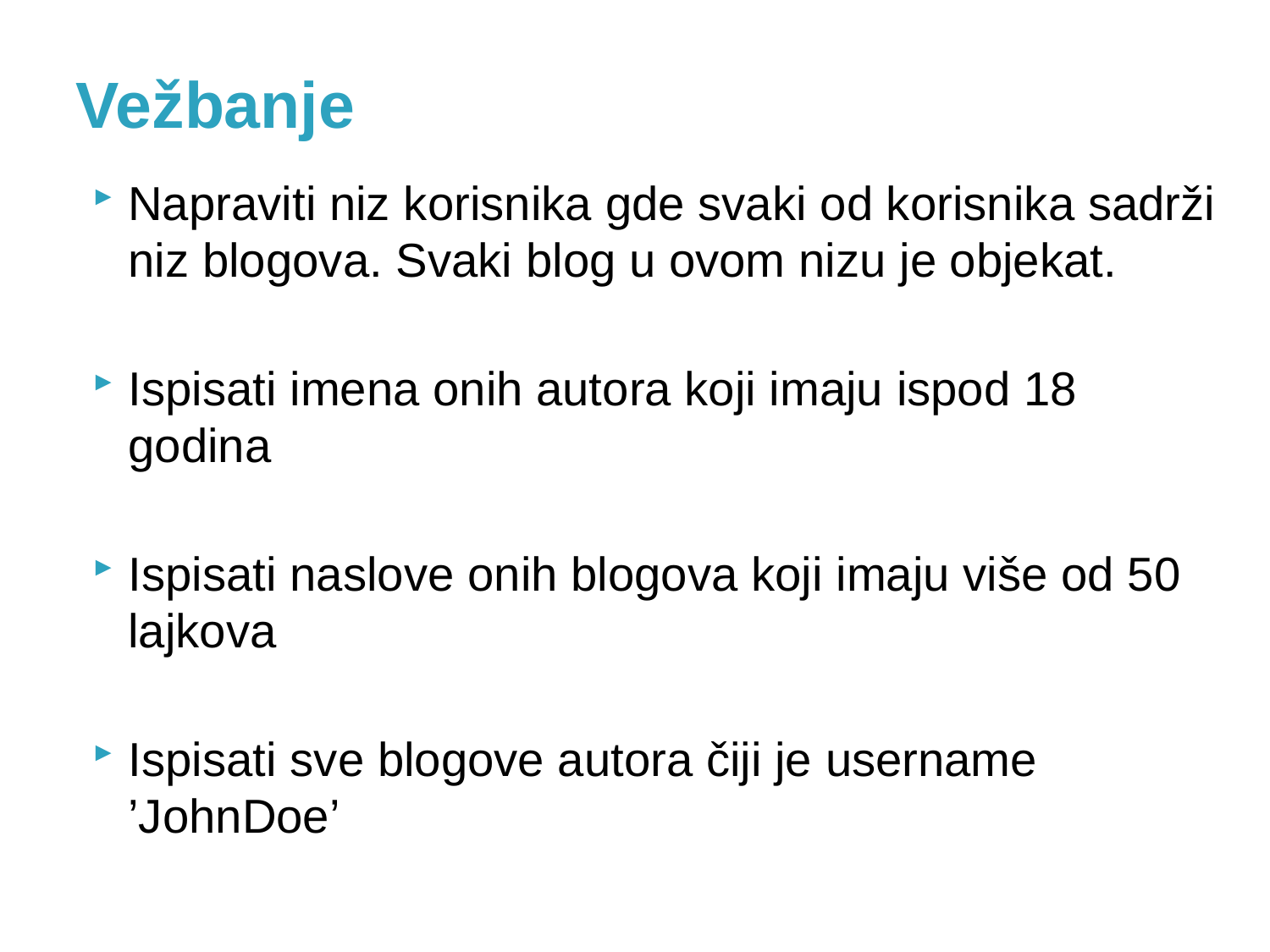

# Vežbanje
Napraviti niz korisnika gde svaki od korisnika sadrži niz blogova. Svaki blog u ovom nizu je objekat.

Ispisati imena onih autora koji imaju ispod 18 godina

Ispisati naslove onih blogova koji imaju više od 50 lajkova

Ispisati sve blogove autora čiji je username ’JohnDoe’